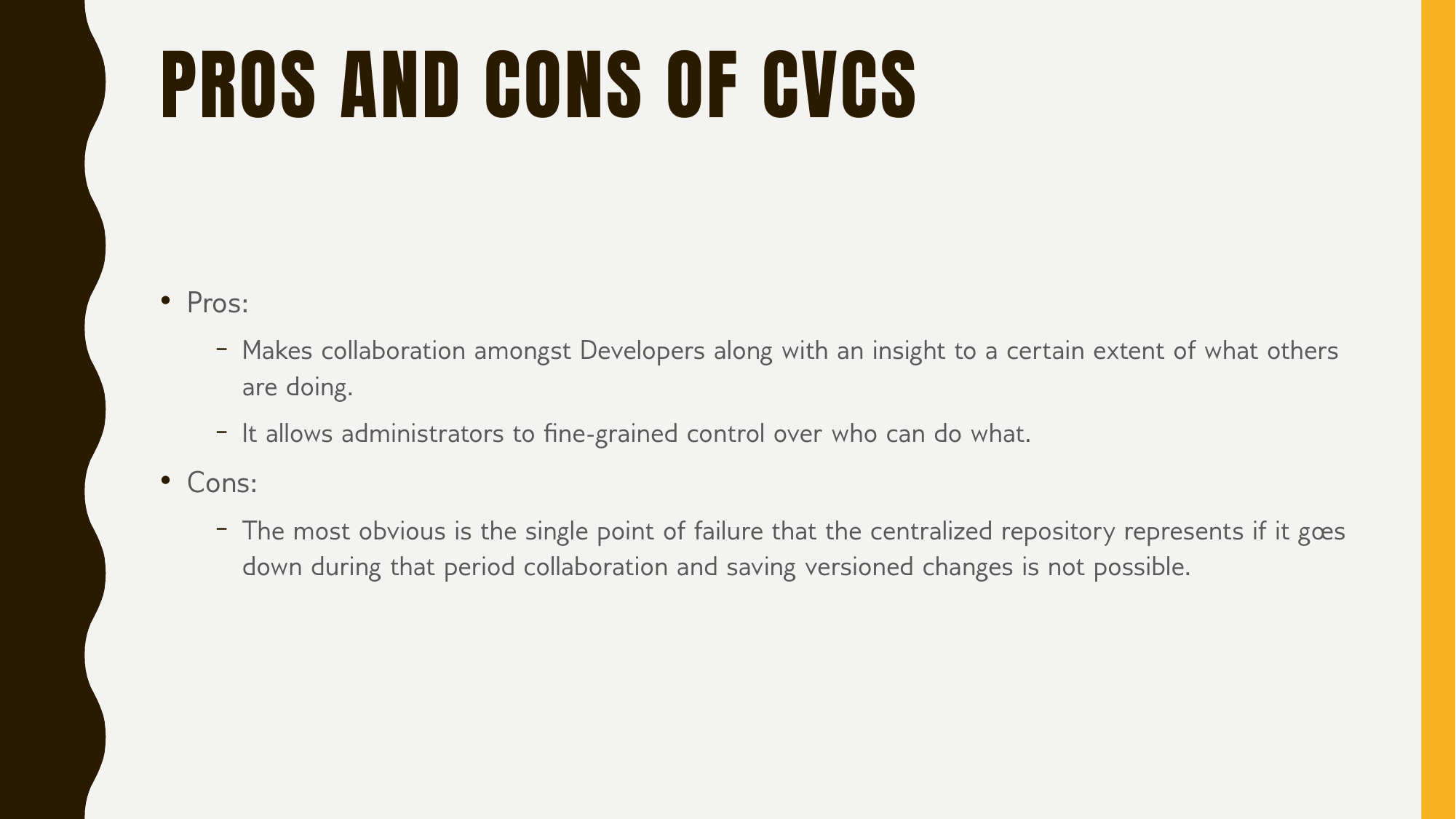

# Pros and cons of cvcs
Pros:
Makes collaboration amongst Developers along with an insight to a certain extent of what others are doing.
It allows administrators to fine-grained control over who can do what.
Cons:
The most obvious is the single point of failure that the centralized repository represents if it goes down during that period collaboration and saving versioned changes is not possible.